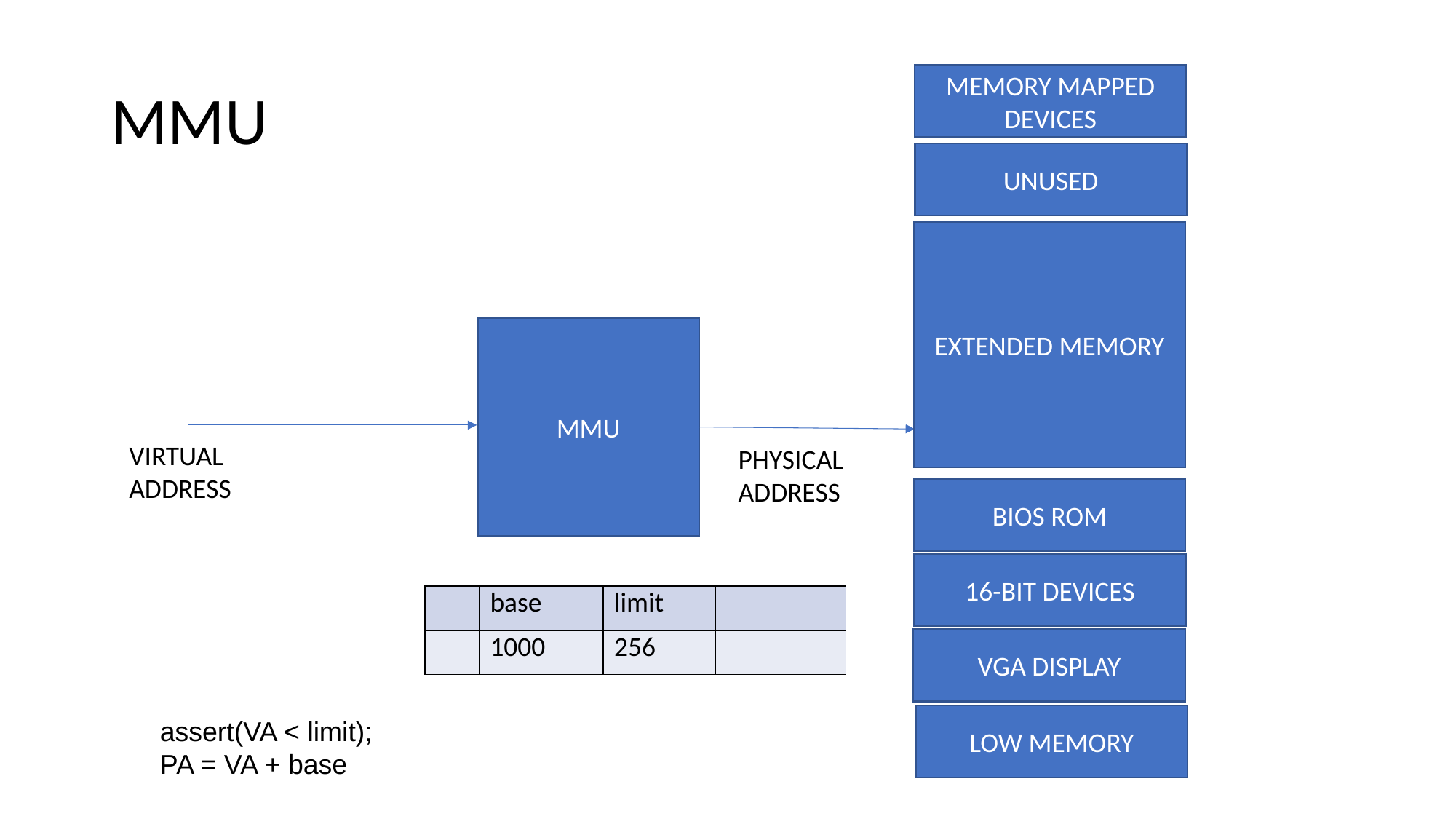

# MMU
MEMORY MAPPED DEVICES
UNUSED
EXTENDED MEMORY
MMU
VIRTUAL
ADDRESS
PHYSICAL
ADDRESS
BIOS ROM
16-BIT DEVICES
|  | base | limit |  |
| --- | --- | --- | --- |
|  | 1000 | 256 |  |
VGA DISPLAY
LOW MEMORY
assert(VA < limit);
PA = VA + base